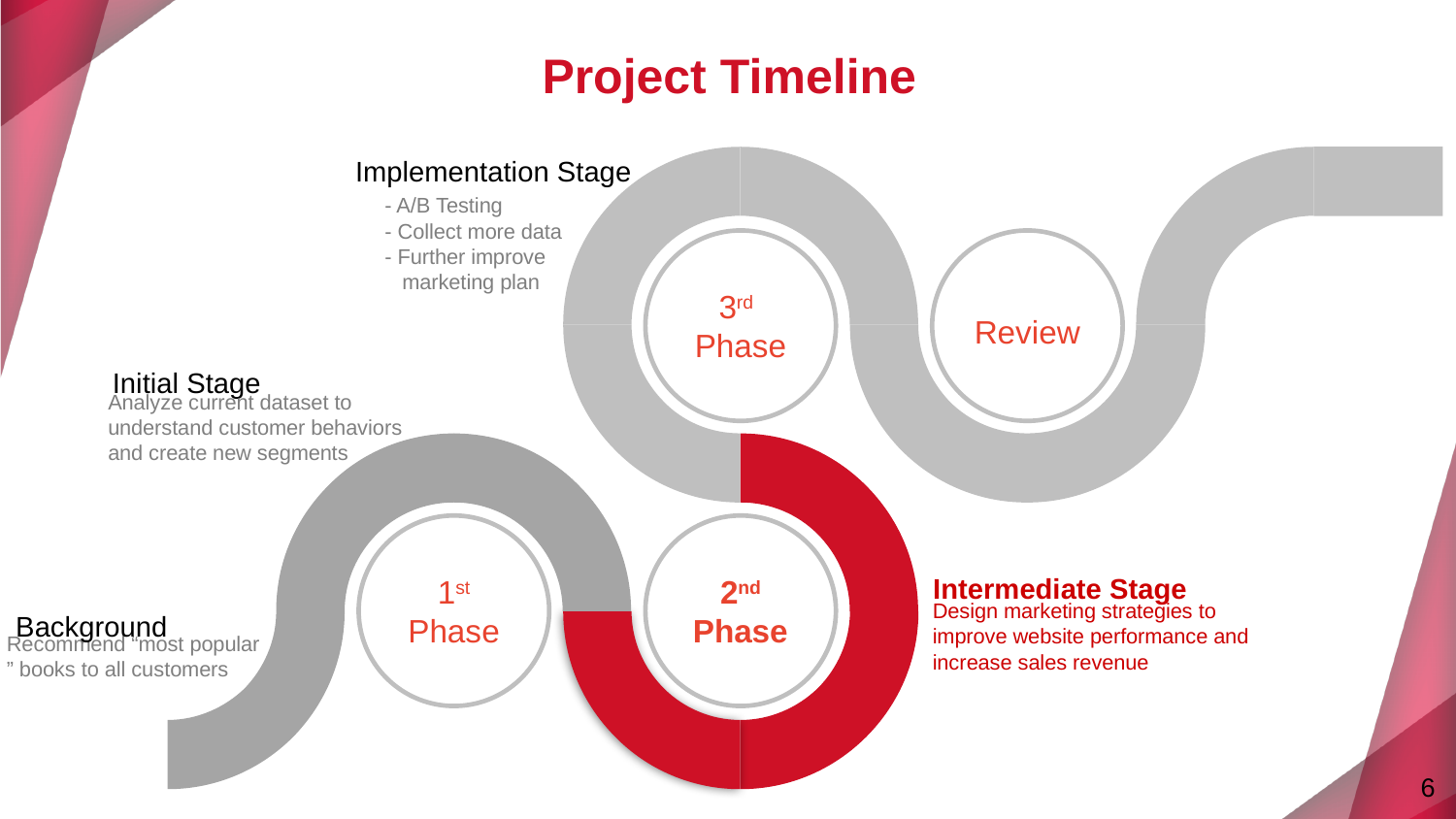

Project Timeline

Implementation Stage
- A/B Testing
- Collect more data
- Further improve
   marketing plan
3rd  Phase

Review

Initial Stage
Analyze current dataset to understand customer behaviors and create new segments

1st Phase
2nd Phase
Intermediate Stage
Background
Design marketing strategies to improve website performance and increase sales revenue

Recommend “most popular ” books to all customers
6